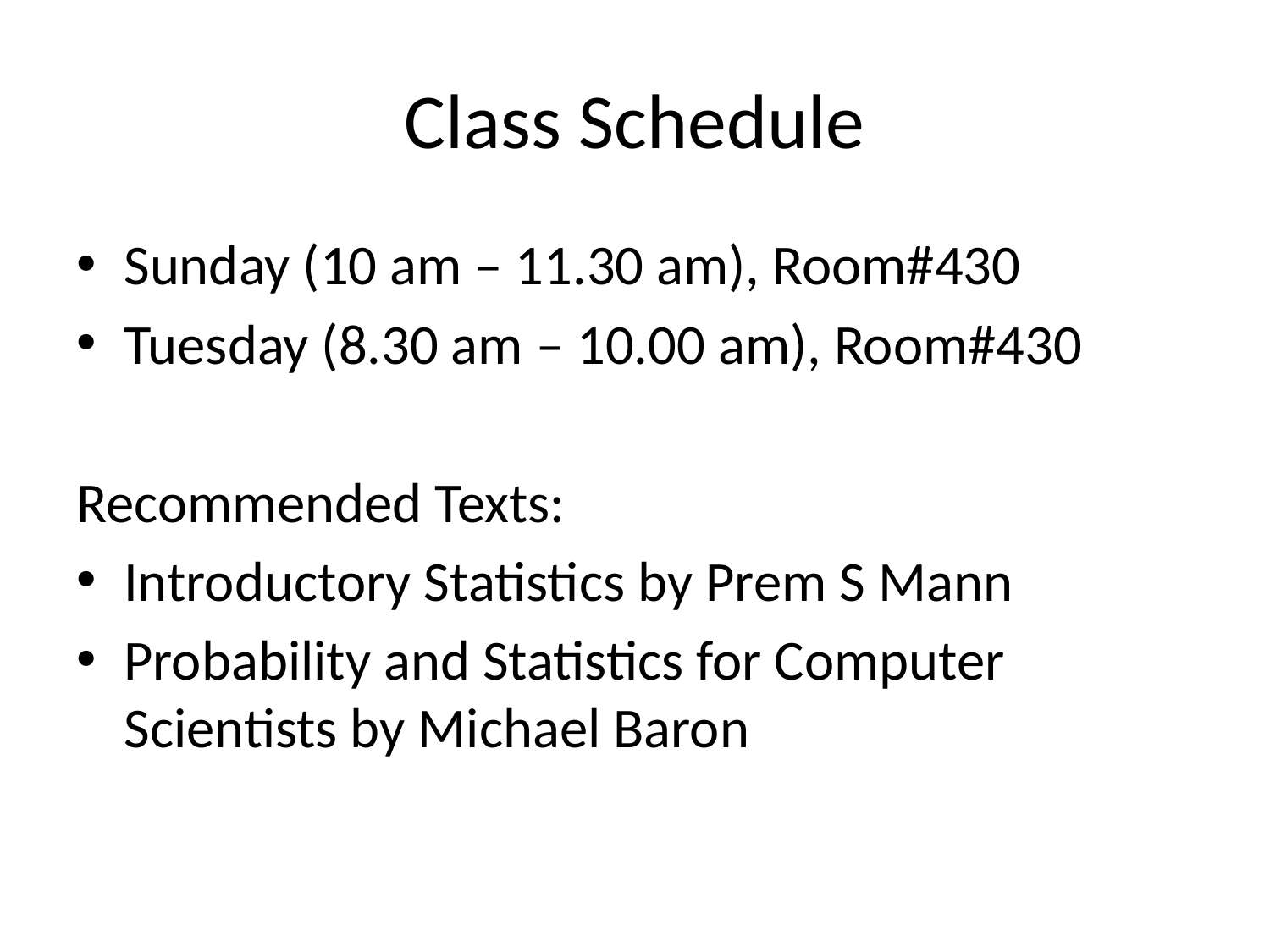

# Class Schedule
Sunday (10 am – 11.30 am), Room#430
Tuesday (8.30 am – 10.00 am), Room#430

Recommended Texts:
Introductory Statistics by Prem S Mann
Probability and Statistics for Computer Scientists by Michael Baron